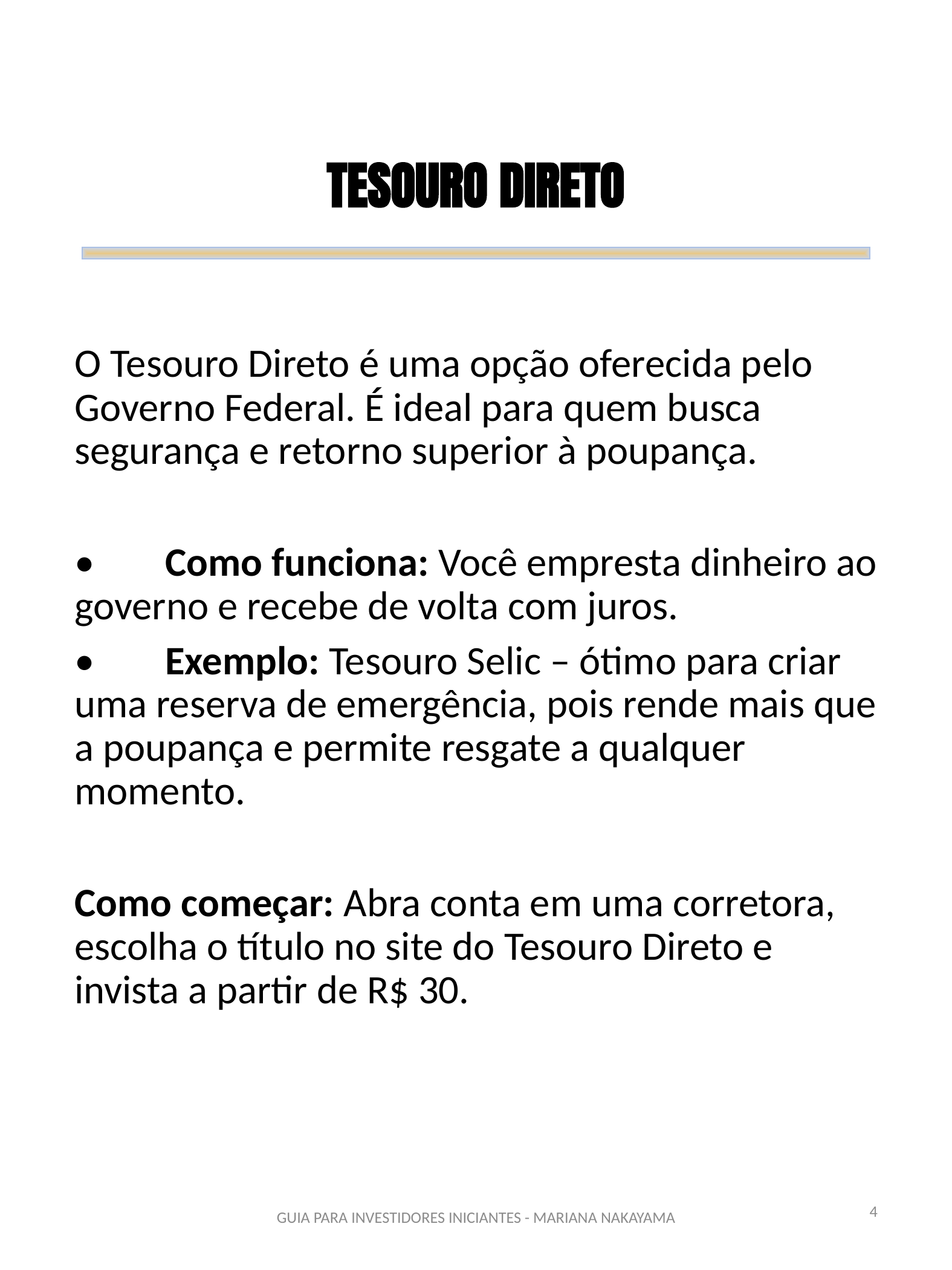

# TESOURO DIRETO

O Tesouro Direto é uma opção oferecida pelo Governo Federal. É ideal para quem busca segurança e retorno superior à poupança.

•	Como funciona: Você empresta dinheiro ao governo e recebe de volta com juros.
•	Exemplo: Tesouro Selic – ótimo para criar uma reserva de emergência, pois rende mais que a poupança e permite resgate a qualquer momento.

Como começar: Abra conta em uma corretora, escolha o título no site do Tesouro Direto e invista a partir de R$ 30.

4
GUIA PARA INVESTIDORES INICIANTES - MARIANA NAKAYAMA